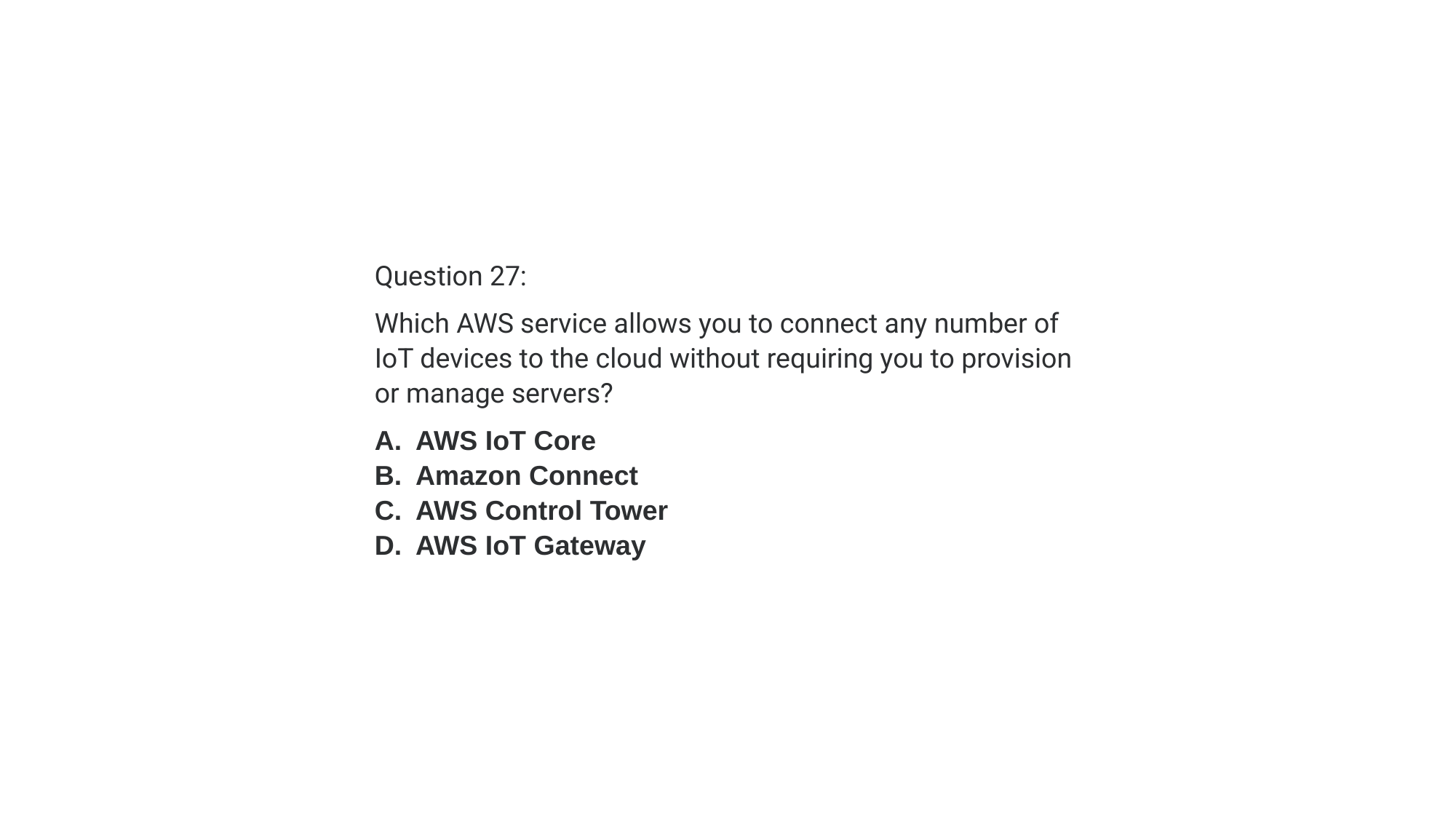

Question 27:
Which AWS service allows you to connect any number of IoT devices to the cloud without requiring you to provision or manage servers?
AWS IoT Core
Amazon Connect
AWS Control Tower
AWS IoT Gateway